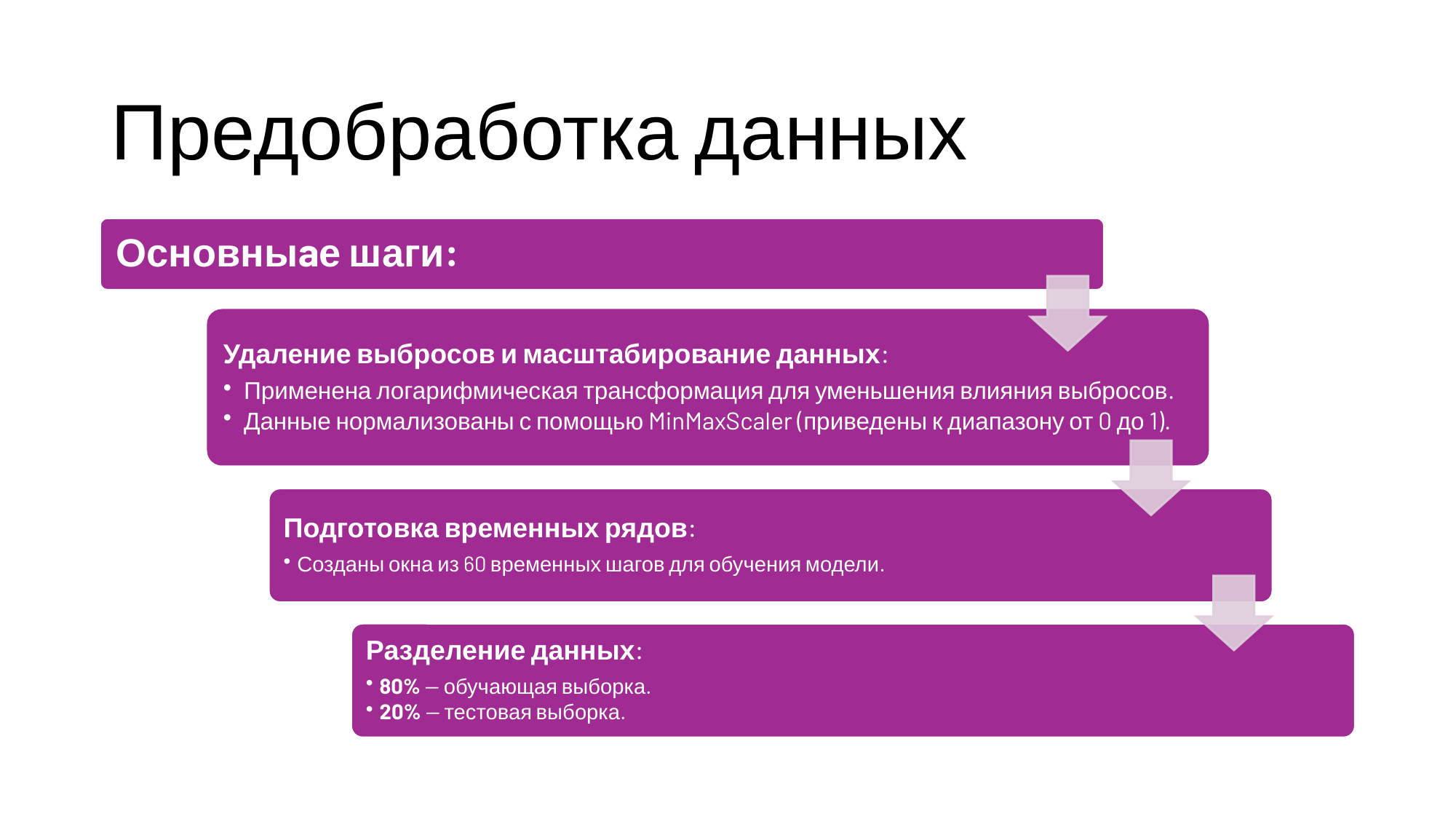

# Предобработка данных
Основныaе шаги:
Удаление выбросов и масштабирование данных:
Применена логарифмическая трансформация для уменьшения влияния выбросов.
Данные нормализованы с помощью MinMaxScaler (приведены к диапазону от 0 до 1).
Подготовка временных рядов:
Созданы окна из 60 временных шагов для обучения модели.
Разделение данных:
80% — обучающая выборка.
20% — тестовая выборка.